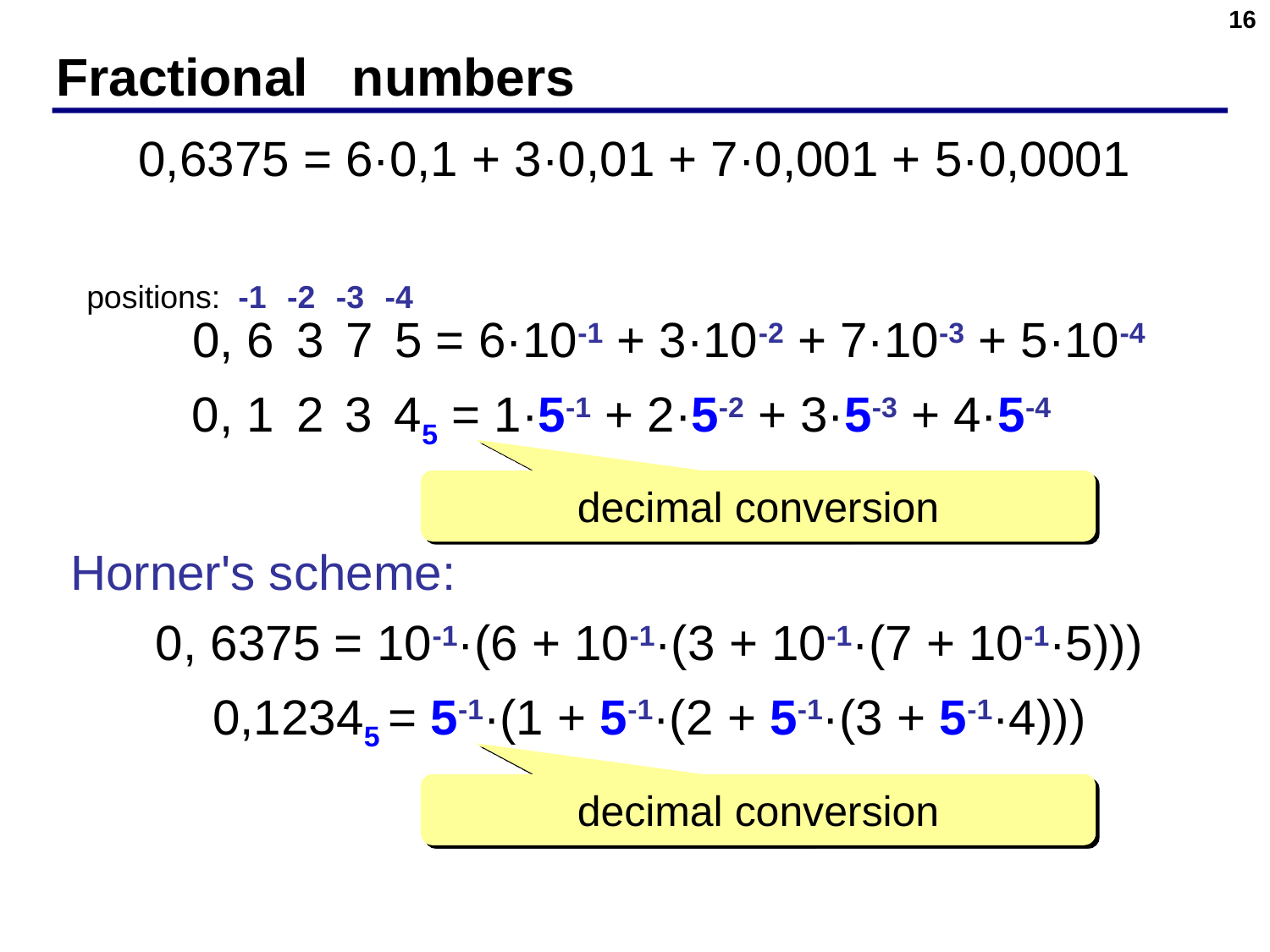

16
# Fractional   numbers
0,6375 = 6·0,1 + 3·0,01 + 7·0,001 + 5·0,0001
positions:  -1  -2  -3  -4
0, 6  3  7  5 = 6·10-1 + 3·10-2 + 7·10-3 + 5·10-4
0, 1  2  3  45 = 1·5-1 + 2·5-2 + 3·5-3 + 4·5-4
decimal conversion
Horner's scheme:

0, 6375 = 10-1·(6 + 10-1·(3 + 10-1·(7 + 10-1·5)))
0,12345 = 5-1·(1 + 5-1·(2 + 5-1·(3 + 5-1·4)))
decimal conversion